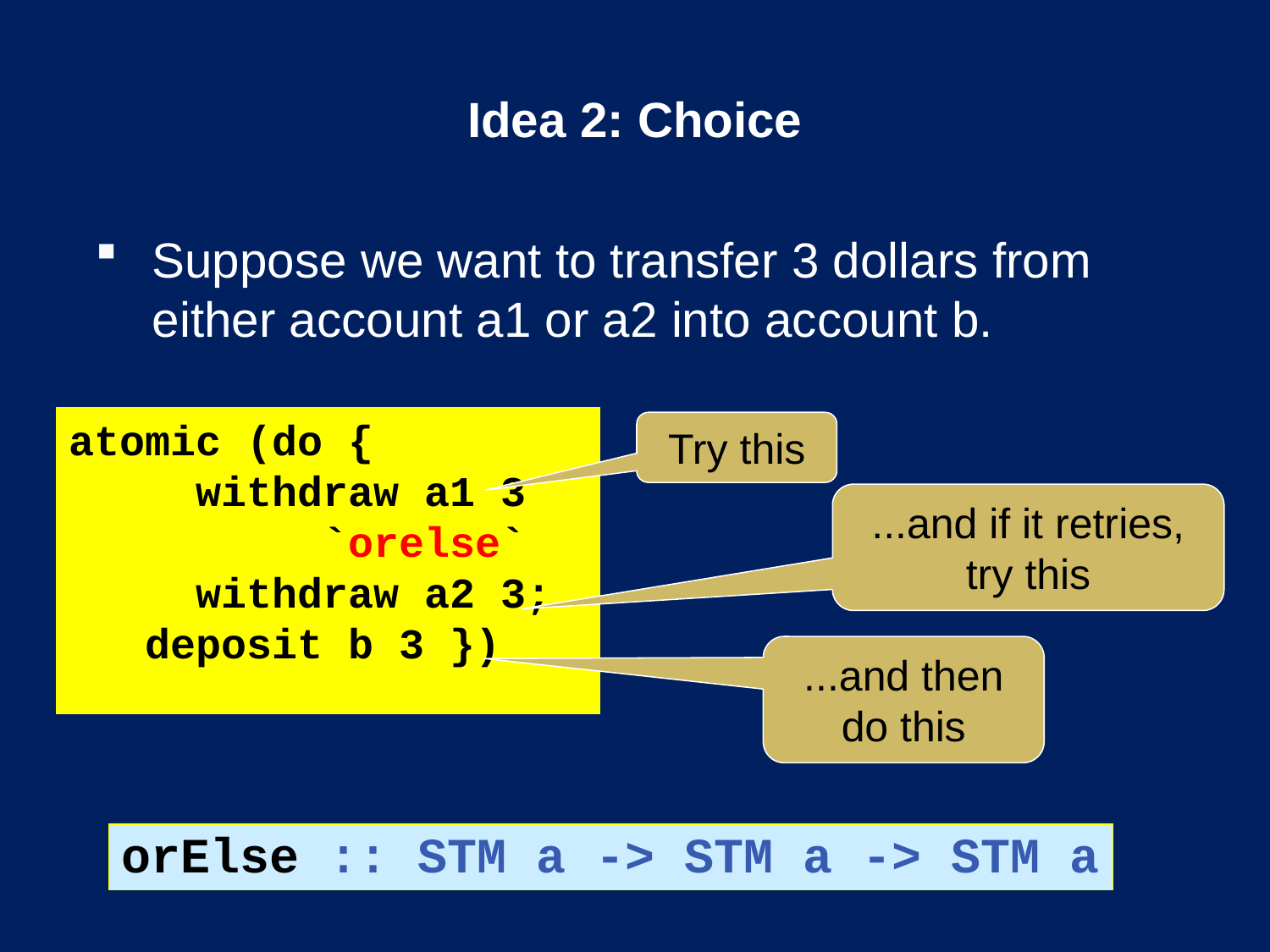

# Idea 2: Choice
Suppose we want to transfer 3 dollars from either account a1 or a2 into account b.
atomic (do {
	withdraw a1 3			`orelse`
	withdraw a2 3;
   deposit b 3 })
Try this
...and if it retries, try this
...and then do this
orElse :: STM a -> STM a -> STM a